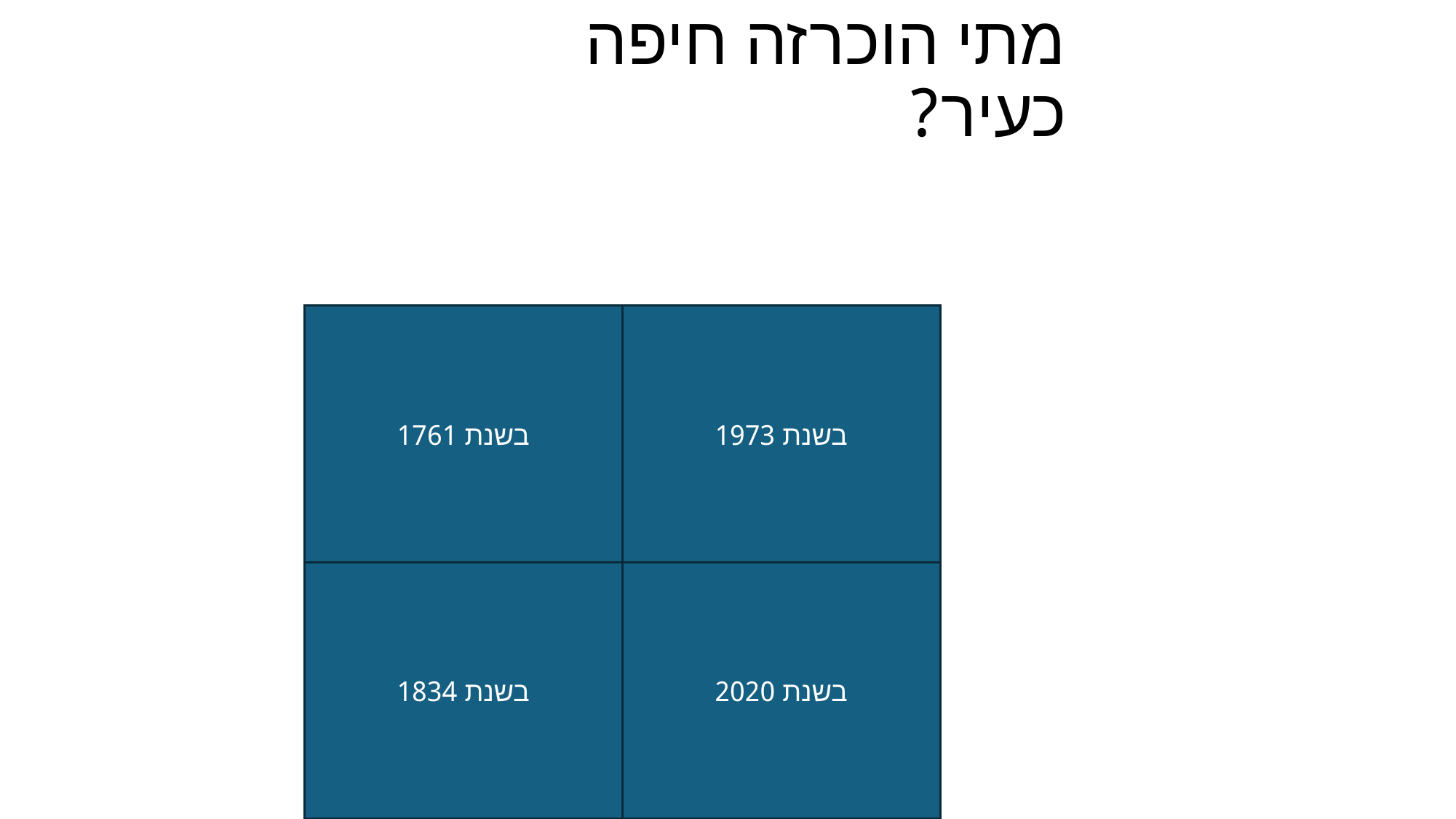

# מתי הוכרזה חיפה כעיר?

בשנת 1973
בשנת 1761
בשנת 2020
בשנת 1834